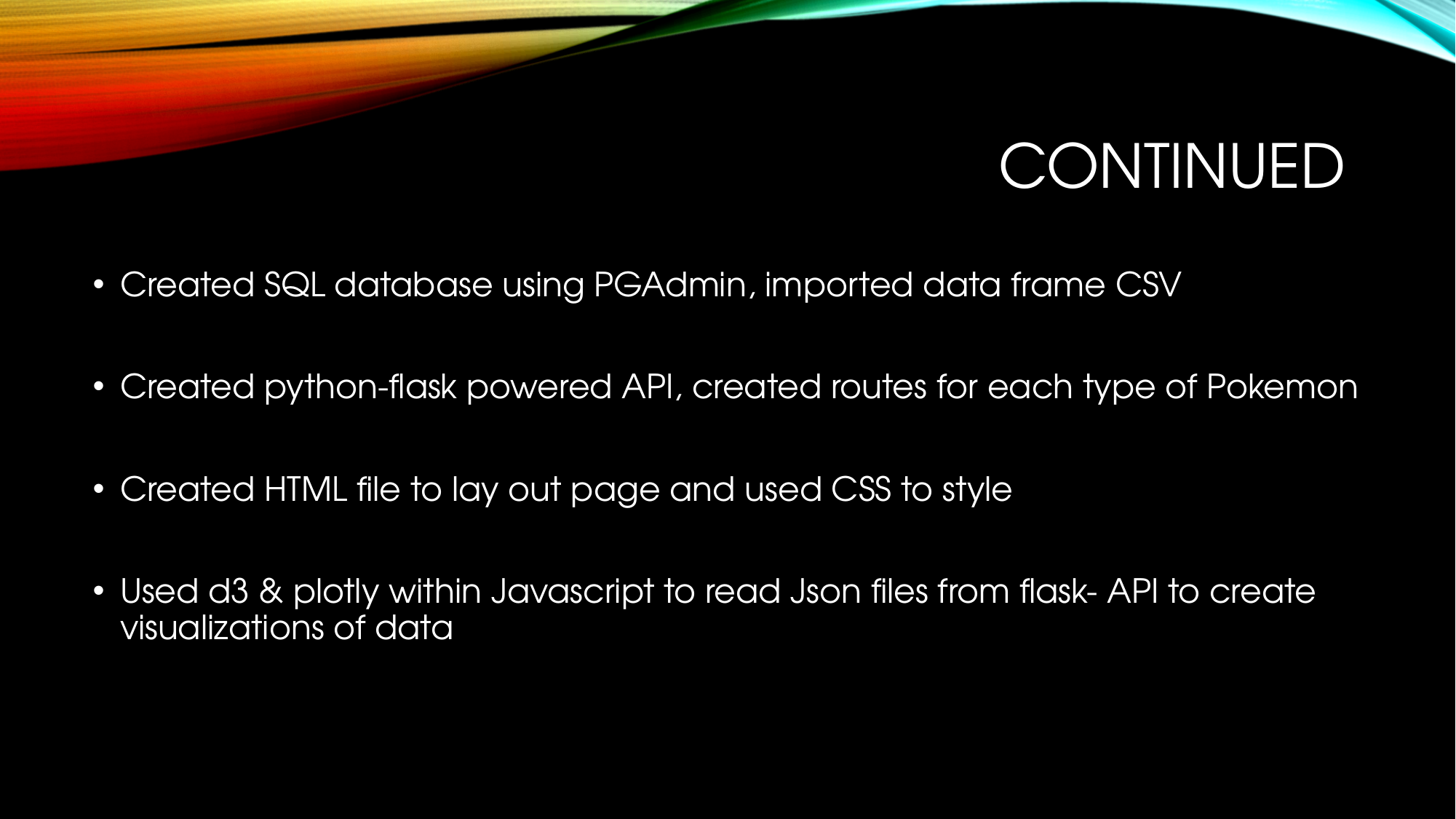

# Continued
Created SQL database using PGAdmin, imported data frame CSV

Created python-flask powered API, created routes for each type of Pokemon

Created HTML file to lay out page and used CSS to style

Used d3 & plotly within Javascript to read Json files from flask- API to create visualizations of data